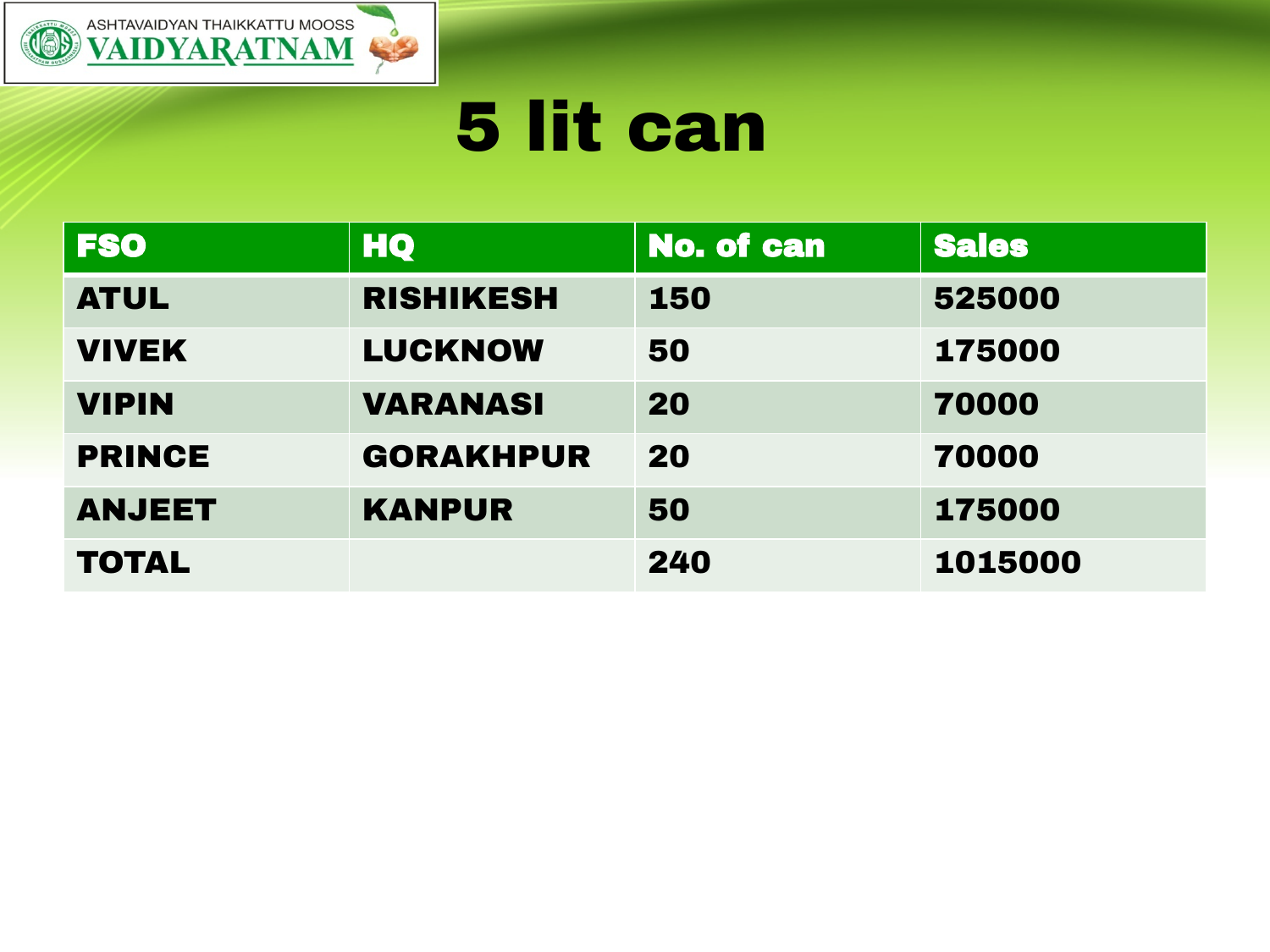

# 5 lit can
| FSO | HQ | No. of can | Sales |
| --- | --- | --- | --- |
| ATUL | RISHIKESH | 150 | 525000 |
| VIVEK | LUCKNOW | 50 | 175000 |
| VIPIN | VARANASI | 20 | 70000 |
| PRINCE | GORAKHPUR | 20 | 70000 |
| ANJEET | KANPUR | 50 | 175000 |
| TOTAL |  | 240 | 1015000 |